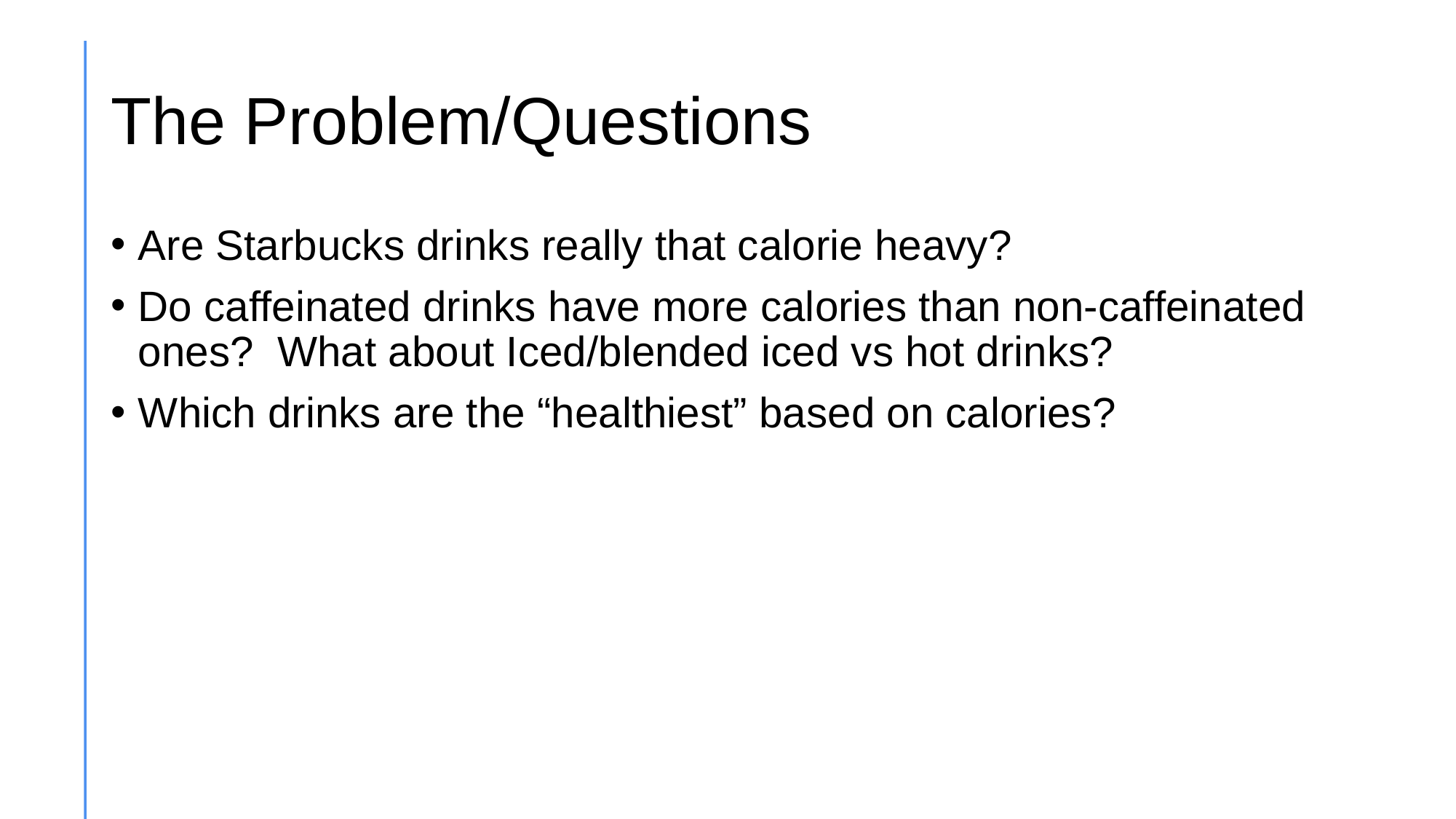

# The Problem/Questions
Are Starbucks drinks really that calorie heavy?
Do caffeinated drinks have more calories than non-caffeinated ones?  What about Iced/blended iced vs hot drinks?
Which drinks are the “healthiest” based on calories?